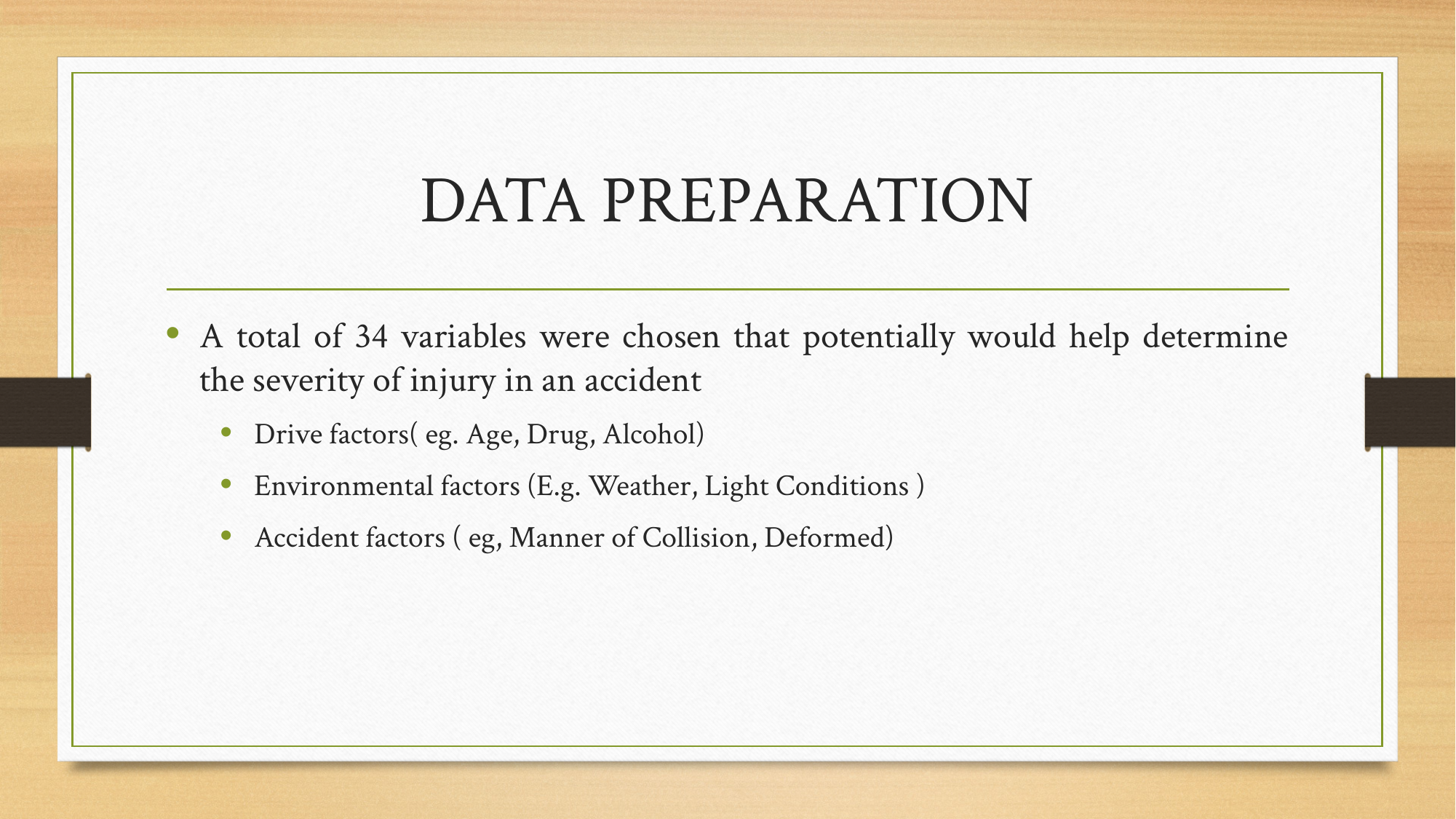

# DATA PREPARATION
A total of 34 variables were chosen that potentially would help determine the severity of injury in an accident
Drive factors( eg. Age, Drug, Alcohol)
Environmental factors (E.g. Weather, Light Conditions )
Accident factors ( eg, Manner of Collision, Deformed)